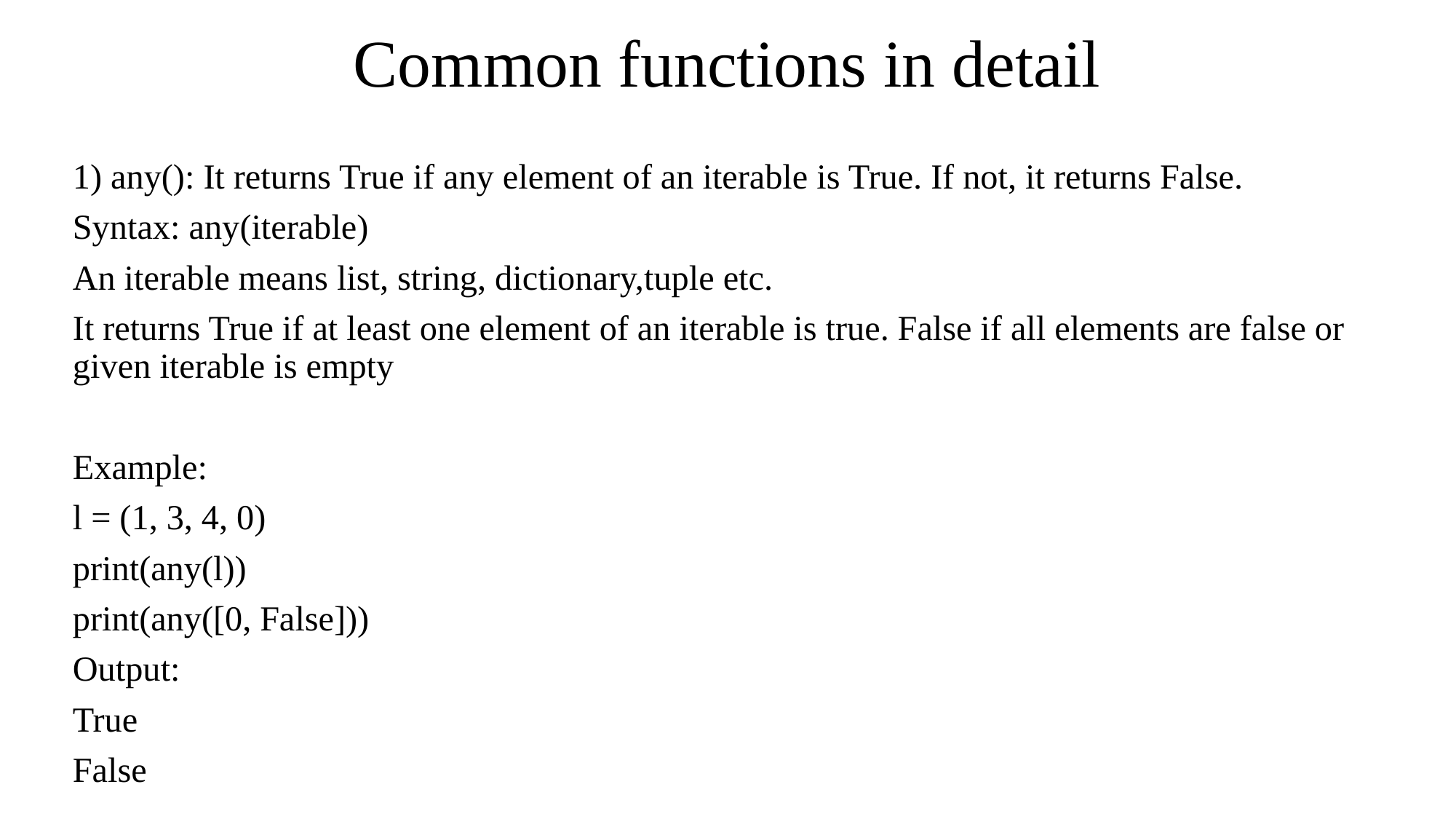

# Common functions in detail
1) any(): It returns True if any element of an iterable is True. If not, it returns False.
Syntax: any(iterable)
An iterable means list, string, dictionary,tuple etc.
It returns True if at least one element of an iterable is true. False if all elements are false or given iterable is empty

Example:
l = (1, 3, 4, 0)
print(any(l))
print(any([0, False]))
Output:
True
False